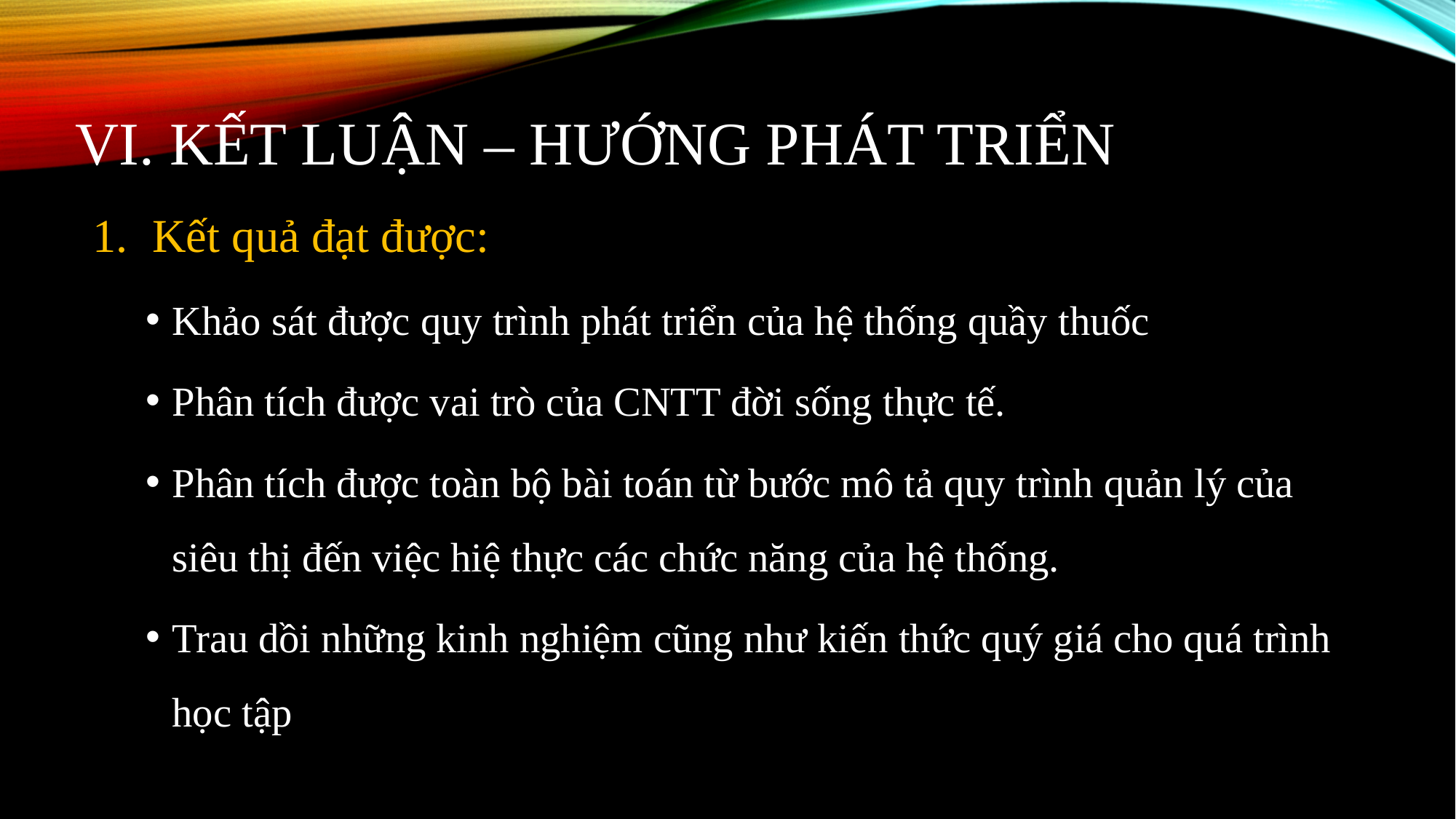

# Vi. Kết luận – hướng phát triển
Kết quả đạt được:
Khảo sát được quy trình phát triển của hệ thống quầy thuốc
Phân tích được vai trò của CNTT đời sống thực tế.
Phân tích được toàn bộ bài toán từ bước mô tả quy trình quản lý của siêu thị đến việc hiệ thực các chức năng của hệ thống.
Trau dồi những kinh nghiệm cũng như kiến thức quý giá cho quá trình học tập